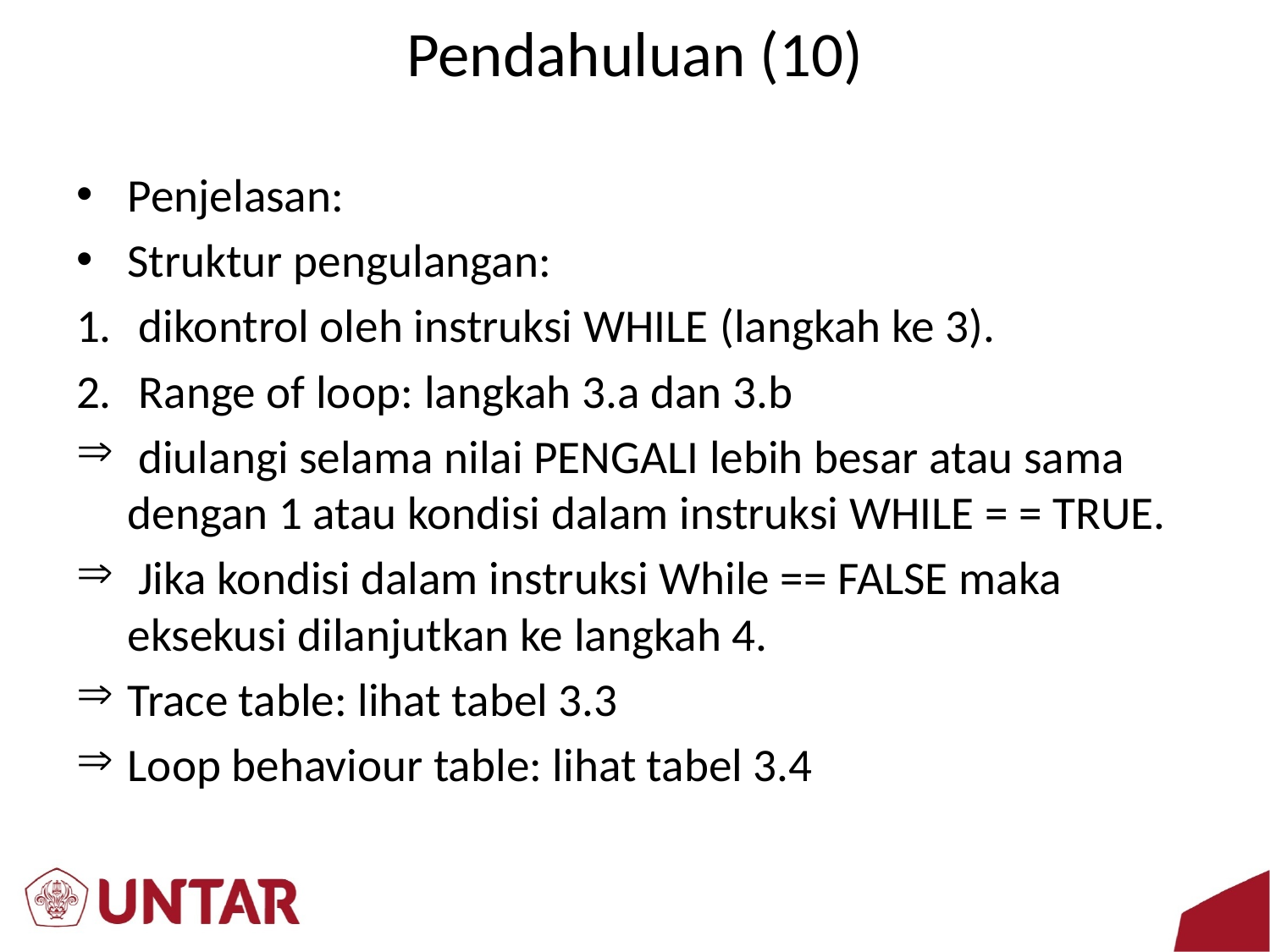

# Pendahuluan (10)
Penjelasan:
Struktur pengulangan:
dikontrol oleh instruksi WHILE (langkah ke 3).
Range of loop: langkah 3.a dan 3.b
 diulangi selama nilai PENGALI lebih besar atau sama dengan 1 atau kondisi dalam instruksi WHILE = = TRUE.
 Jika kondisi dalam instruksi While == FALSE maka eksekusi dilanjutkan ke langkah 4.
Trace table: lihat tabel 3.3
Loop behaviour table: lihat tabel 3.4